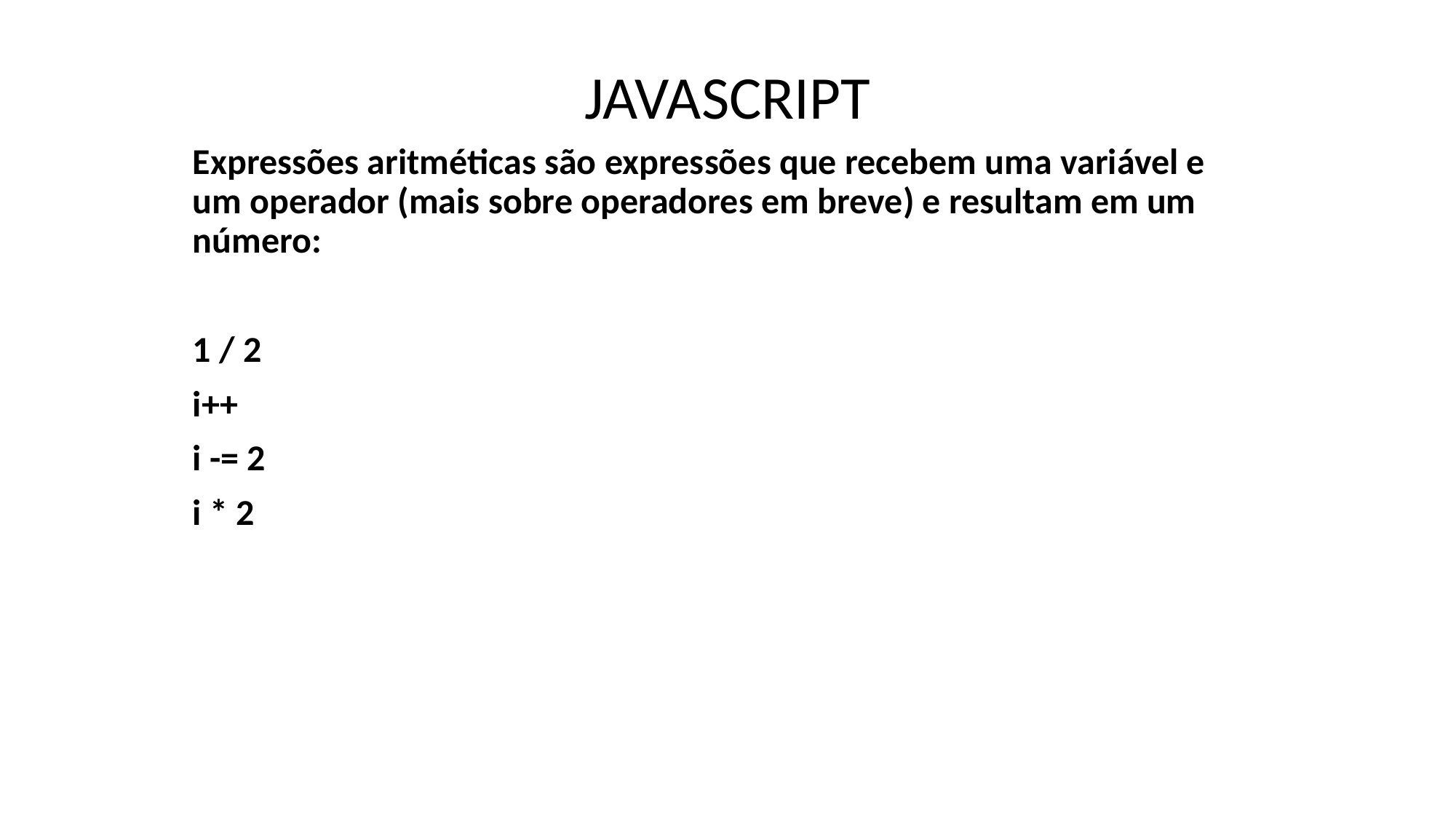

# JAVASCRIPT
Expressões aritméticas são expressões que recebem uma variável e um operador (mais sobre operadores em breve) e resultam em um número:

1 / 2
i++
i -= 2
i * 2